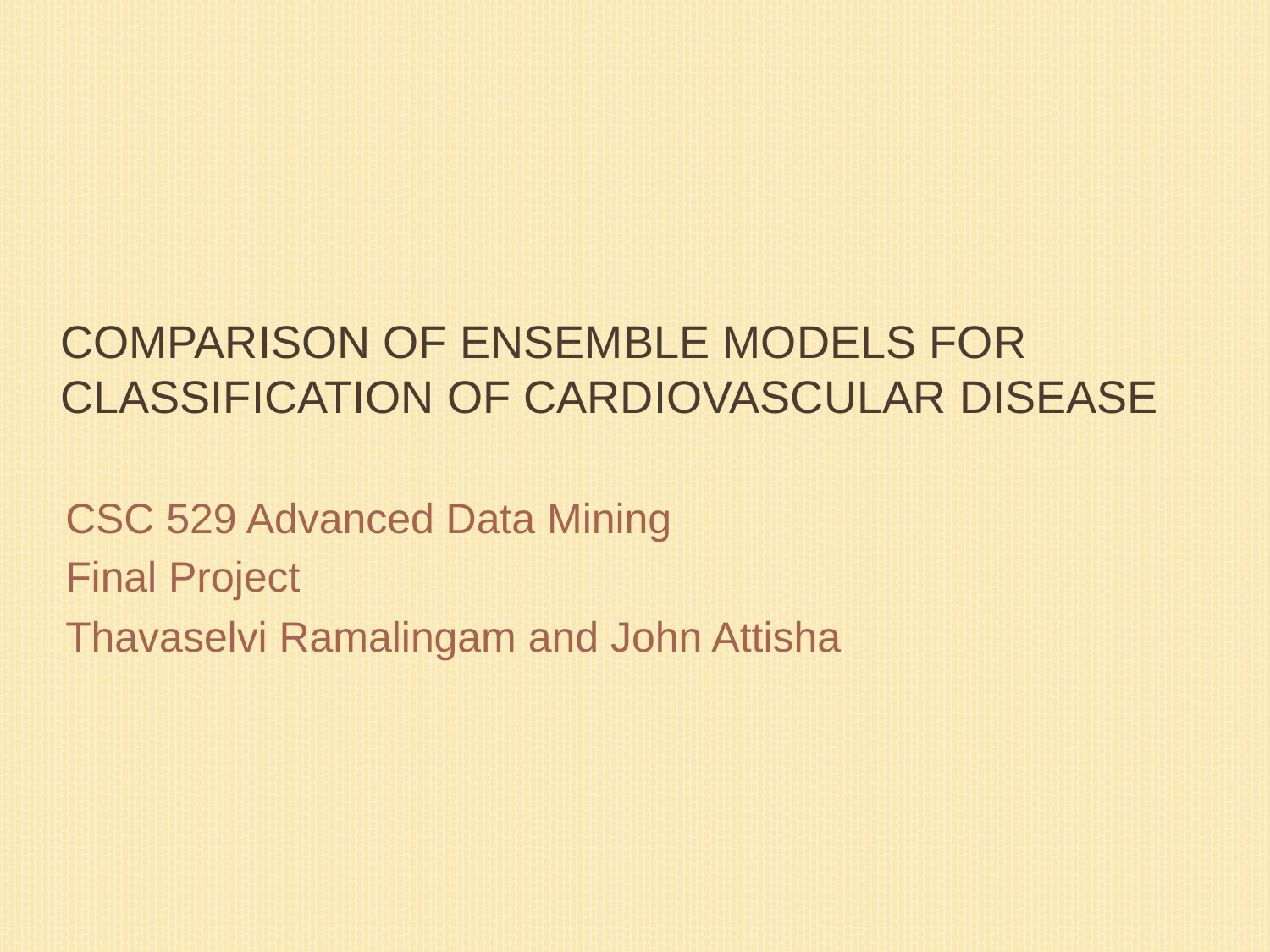

# COMPARISON OF ENSEMBLE MODELS FOR CLASSIFICATION OF CARDIOVASCULAR DISEASE
CSC 529 Advanced Data Mining
Final Project
Thavaselvi Ramalingam and John Attisha